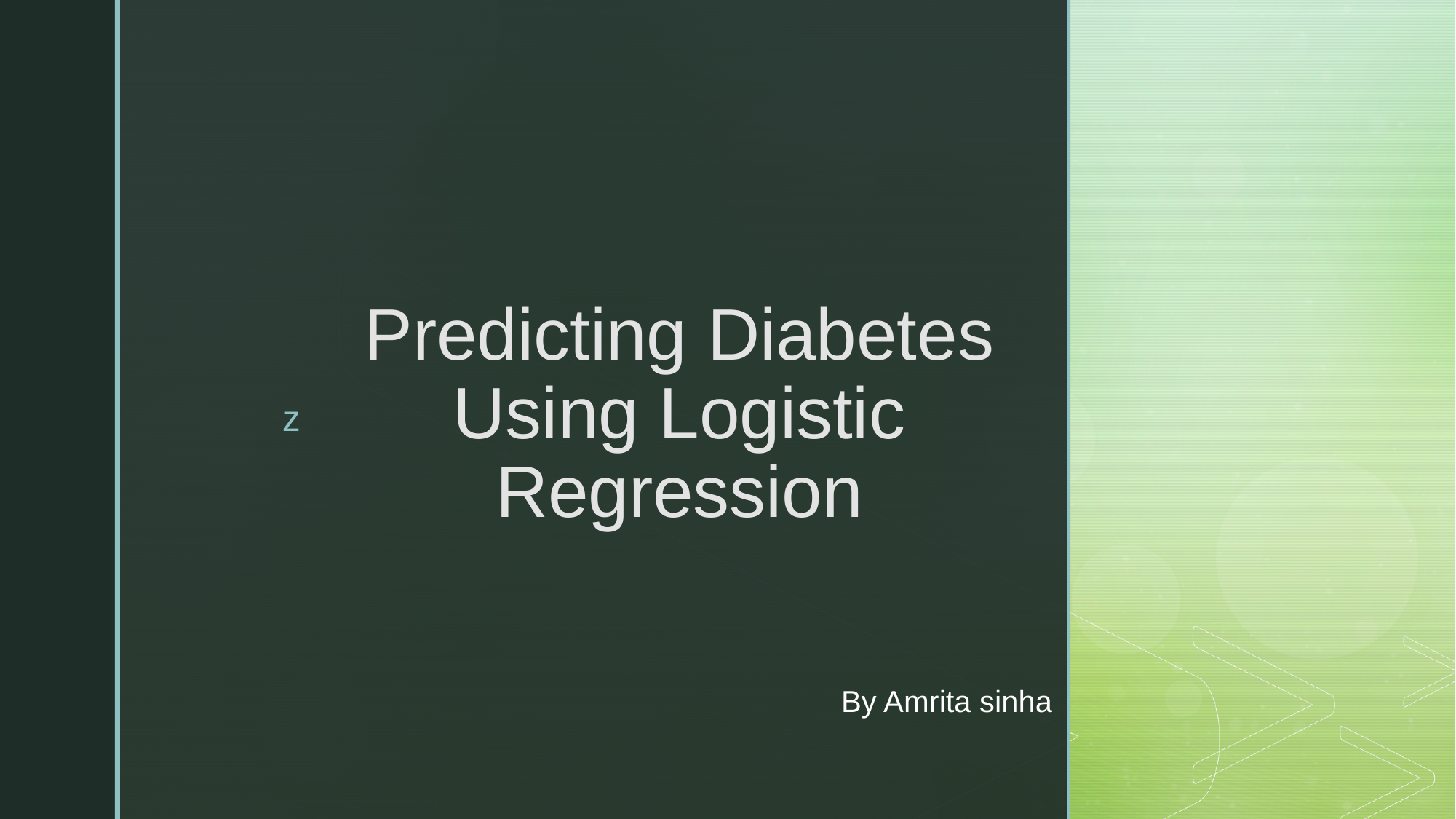

# Predicting Diabetes Using Logistic Regression
By Amrita sinha